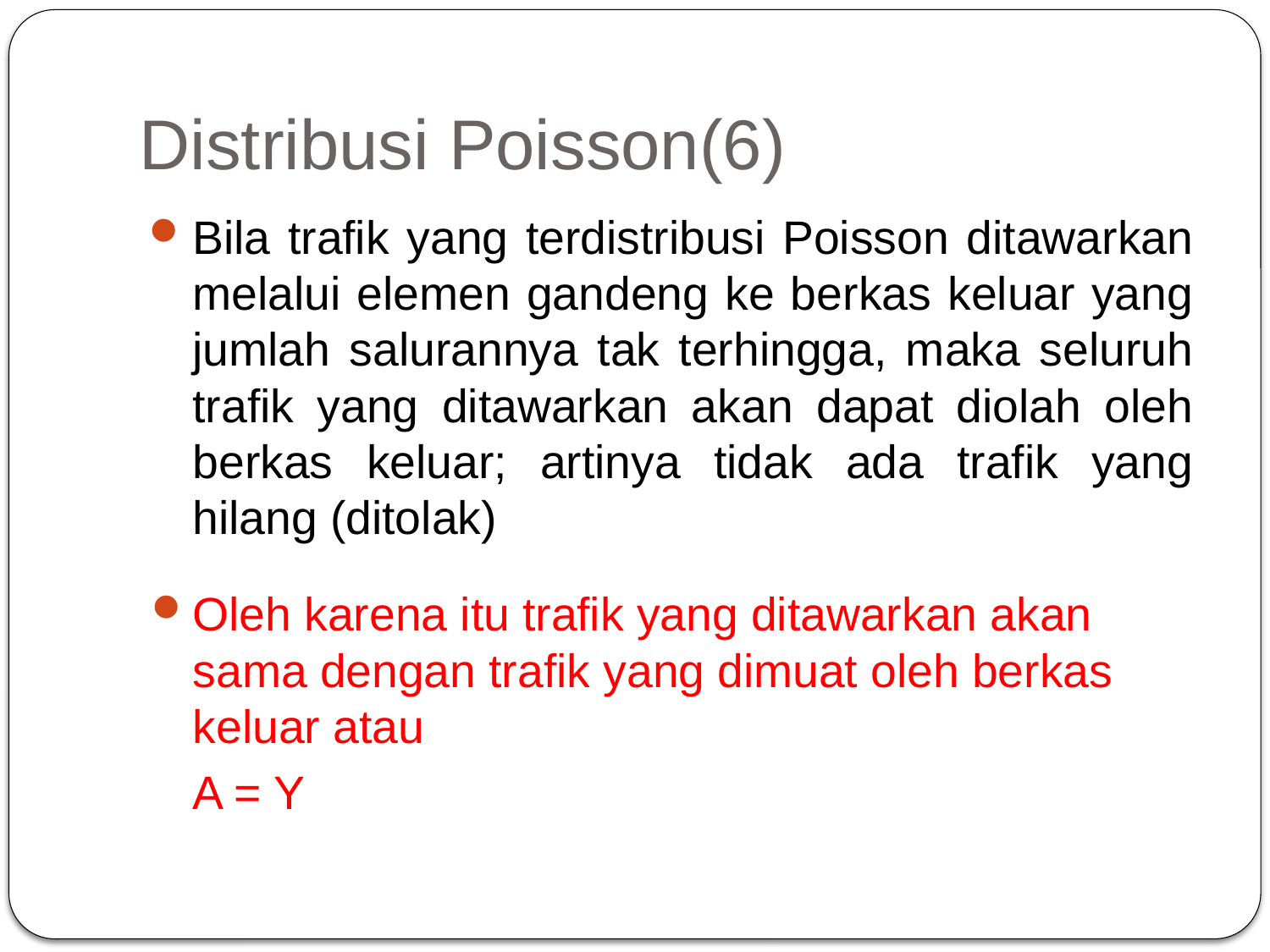

40
# Distribusi Poisson(6)
Bila trafik yang terdistribusi Poisson ditawarkan melalui elemen gandeng ke berkas keluar yang jumlah salurannya tak terhingga, maka seluruh trafik yang ditawarkan akan dapat diolah oleh berkas keluar; artinya tidak ada trafik yang hilang (ditolak)

Oleh karena itu trafik yang ditawarkan akan sama dengan trafik yang dimuat oleh berkas keluar atau
	A = Y